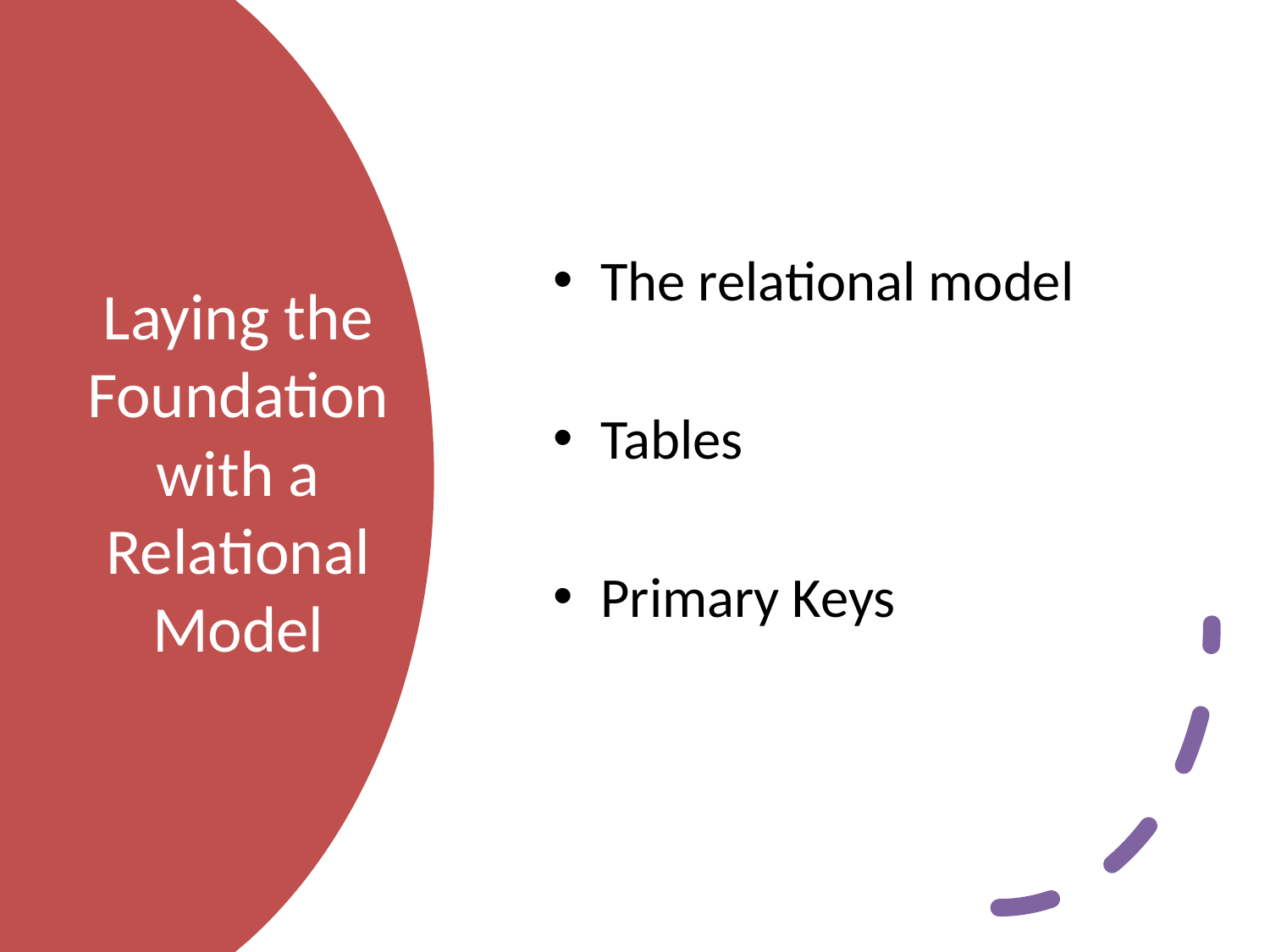

The relational model

Tables

Primary Keys
# Laying the Foundation with a Relational Model